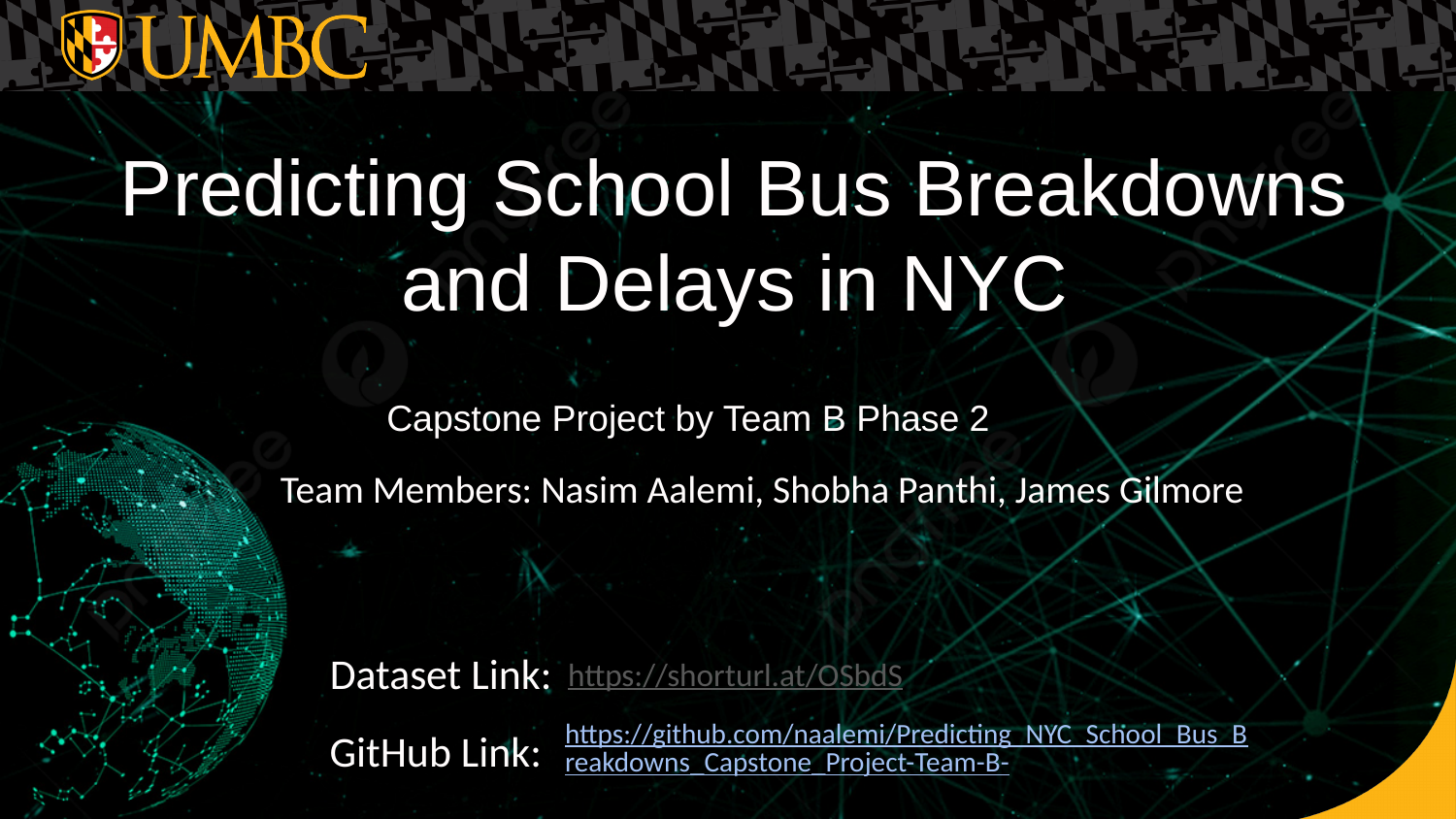

# Predicting School Bus Breakdowns and Delays in NYC
Capstone Project by Team B Phase 2

Team Members: Nasim Aalemi, Shobha Panthi, James Gilmore

Dataset Link:

https://shorturl.at/OSbdS

https://github.com/naalemi/Predicting_NYC_School_Bus_Breakdowns_Capstone_Project-Team-B-
GitHub Link: